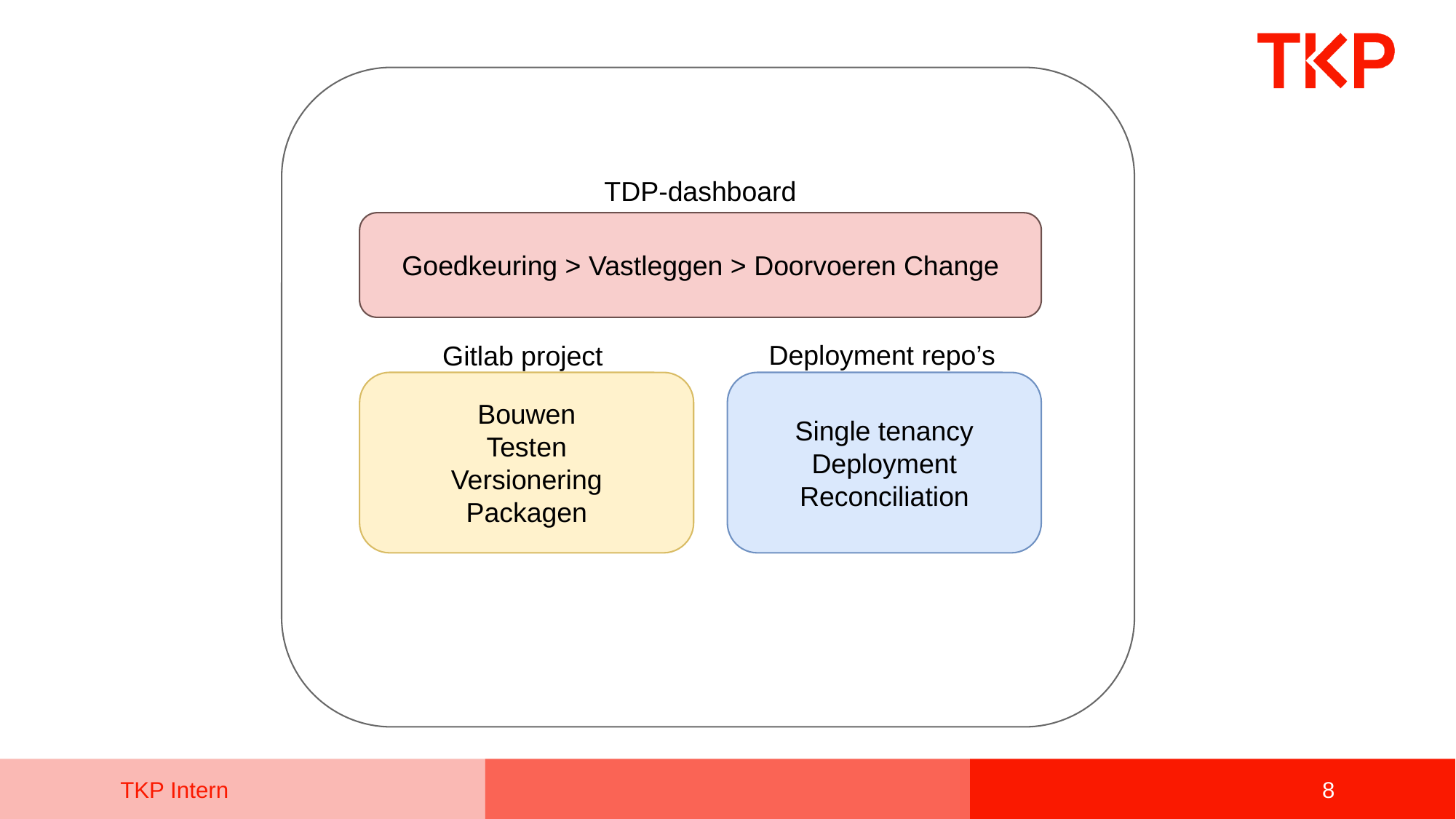

Goedkeuring > Vastleggen > Doorvoeren Change
Bouwen
Testen
Versionering
Packagen
Single tenancy
Deployment
Reconciliation
TDP-dashboard
Deployment repo’s
Gitlab project
8
TKP Intern